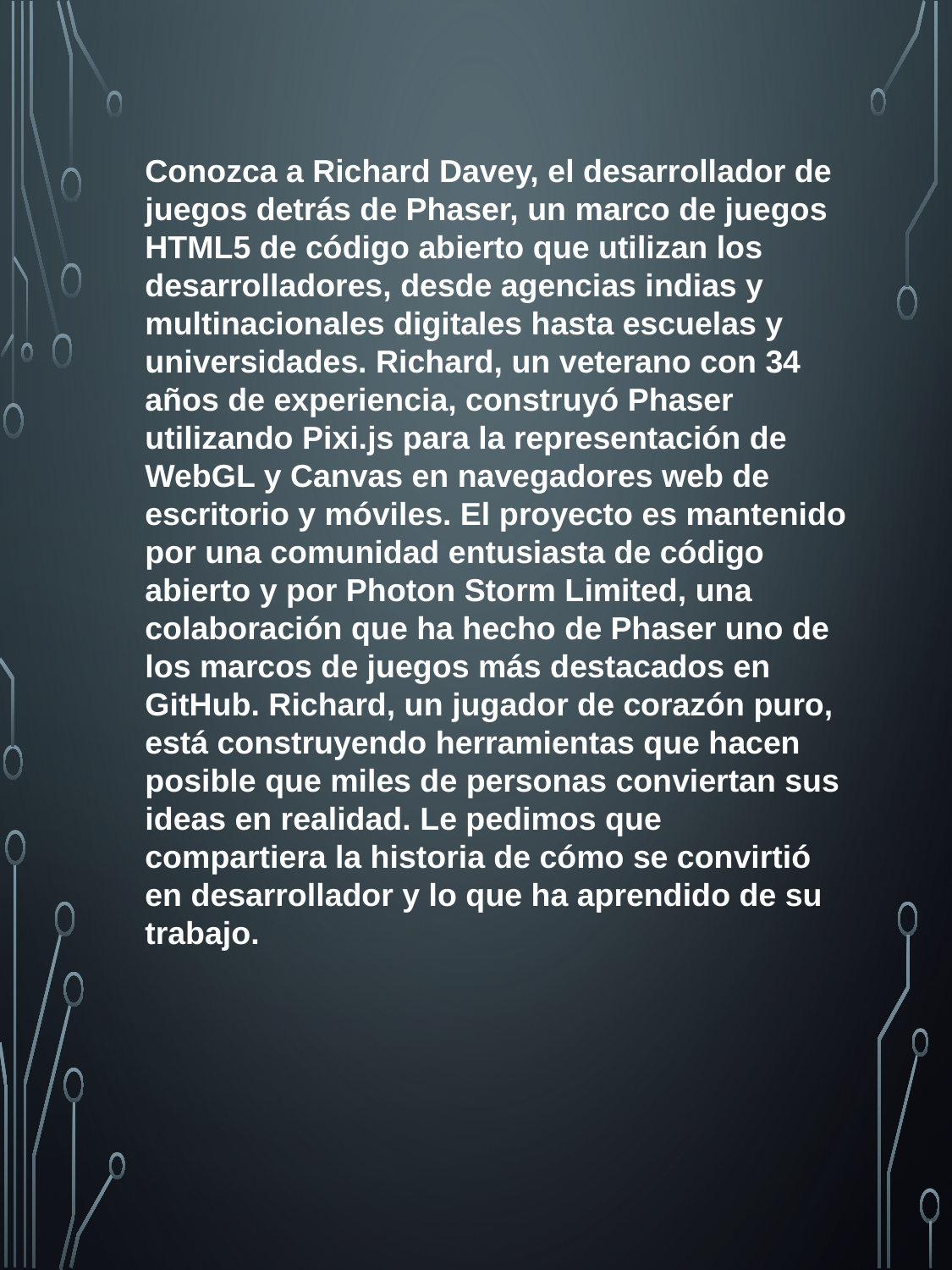

Conozca a Richard Davey, el desarrollador de juegos detrás de Phaser, un marco de juegos HTML5 de código abierto que utilizan los desarrolladores, desde agencias indias y multinacionales digitales hasta escuelas y universidades. Richard, un veterano con 34 años de experiencia, construyó Phaser utilizando Pixi.js para la representación de WebGL y Canvas en navegadores web de escritorio y móviles. El proyecto es mantenido por una comunidad entusiasta de código abierto y por Photon Storm Limited, una colaboración que ha hecho de Phaser uno de los marcos de juegos más destacados en GitHub. Richard, un jugador de corazón puro, está construyendo herramientas que hacen posible que miles de personas conviertan sus ideas en realidad. Le pedimos que compartiera la historia de cómo se convirtió en desarrollador y lo que ha aprendido de su trabajo.